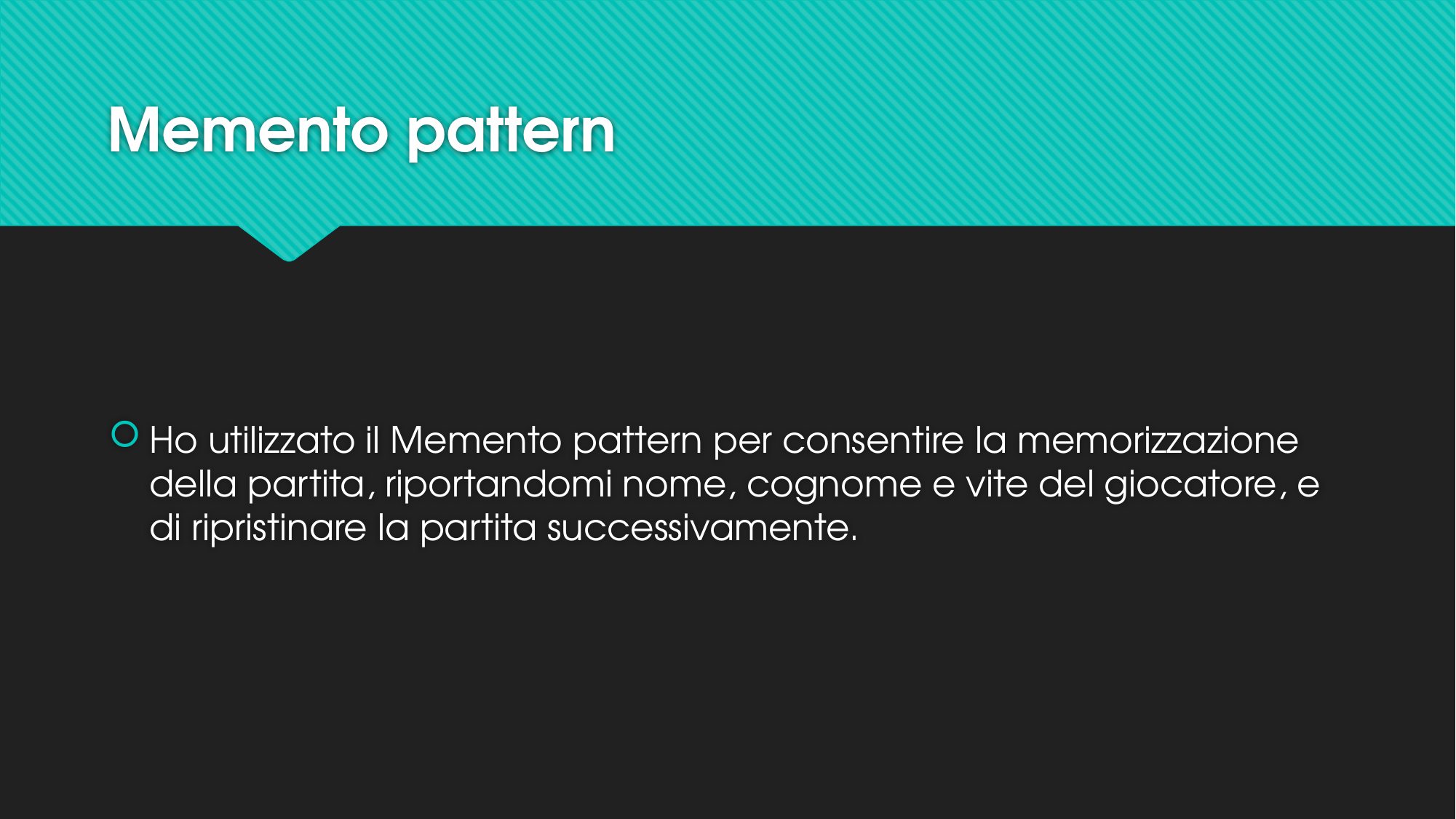

# Memento pattern
Ho utilizzato il Memento pattern per consentire la memorizzazione della partita, riportandomi nome, cognome e vite del giocatore, e di ripristinare la partita successivamente.